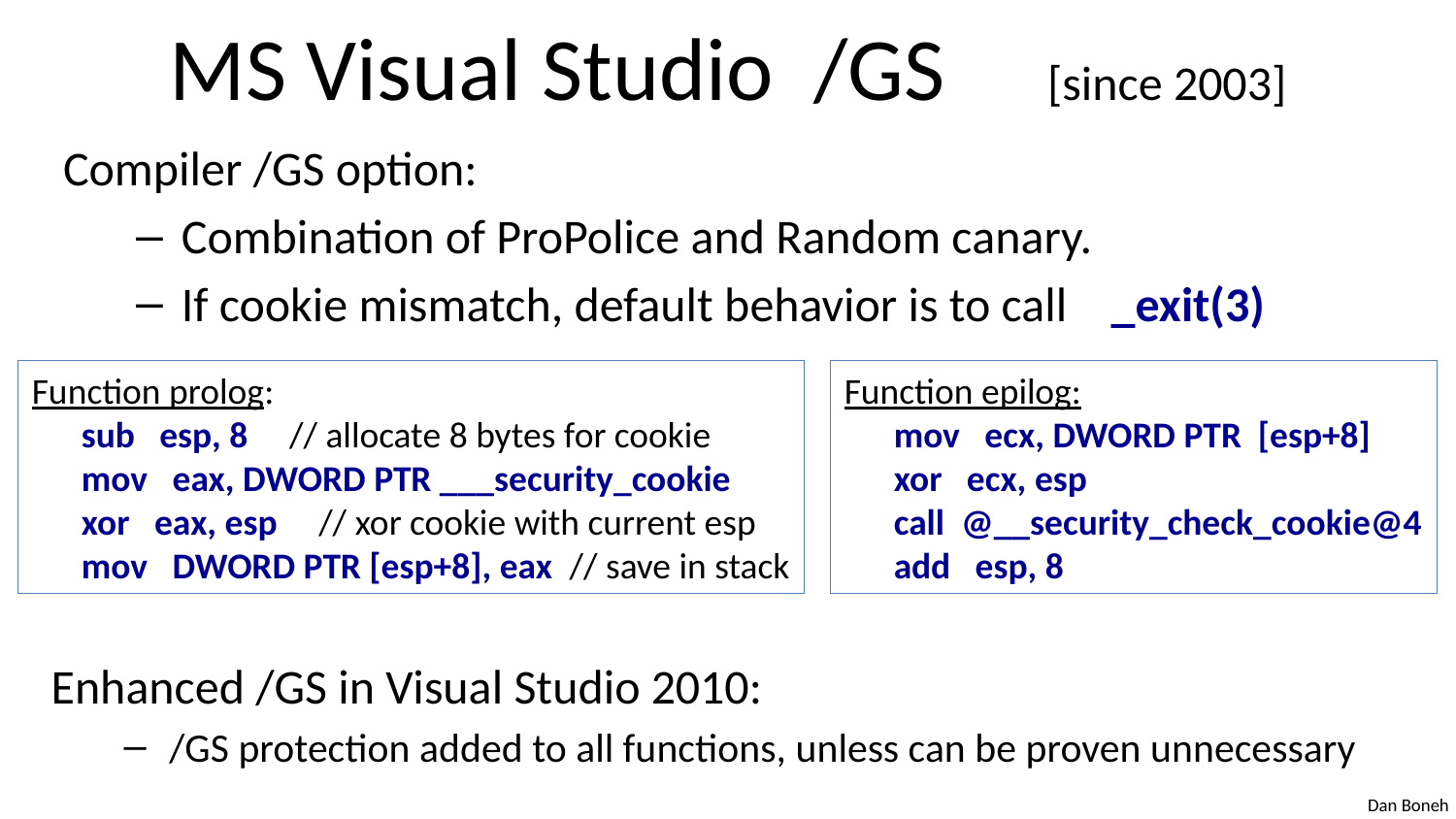

# MS Visual Studio  /GS     [since 2003]
Compiler /GS option:
Combination of ProPolice and Random canary.
If cookie mismatch, default behavior is to call    _exit(3)

Function prolog:
      sub   esp, 8     // allocate 8 bytes for cookie
      mov   eax, DWORD PTR ___security_cookie
      xor   eax, esp     // xor cookie with current esp
      mov   DWORD PTR [esp+8], eax  // save in stack
Function epilog:
      mov   ecx, DWORD PTR  [esp+8]
      xor   ecx, esp
      call  @__security_check_cookie@4
      add   esp, 8
Enhanced /GS in Visual Studio 2010:
/GS protection added to all functions, unless can be proven unnecessary